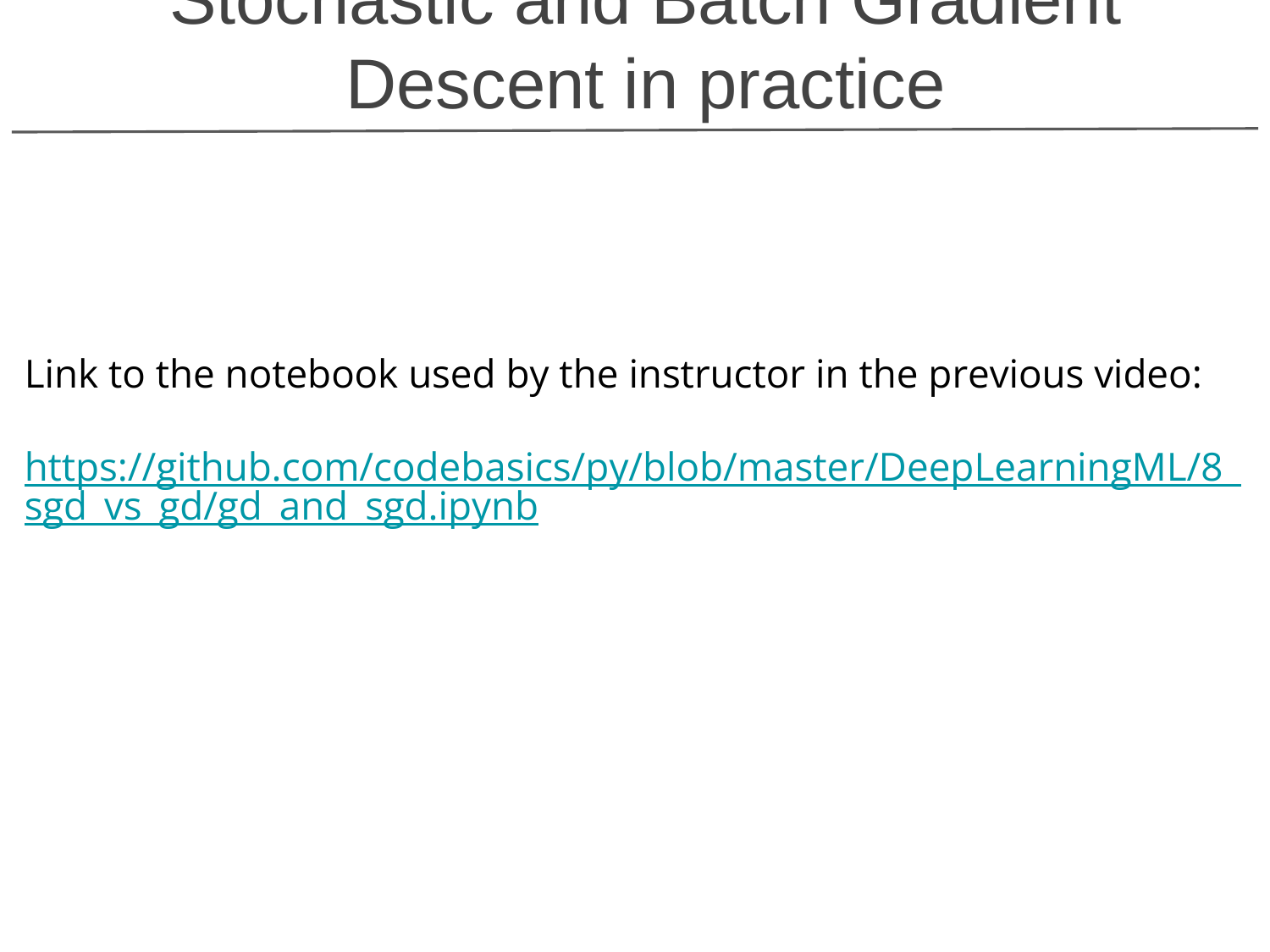

Stochastic and Batch Gradient Descent in practice

Link to the notebook used by the instructor in the previous video:

https://github.com/codebasics/py/blob/master/DeepLearningML/8_sgd_vs_gd/gd_and_sgd.ipynb